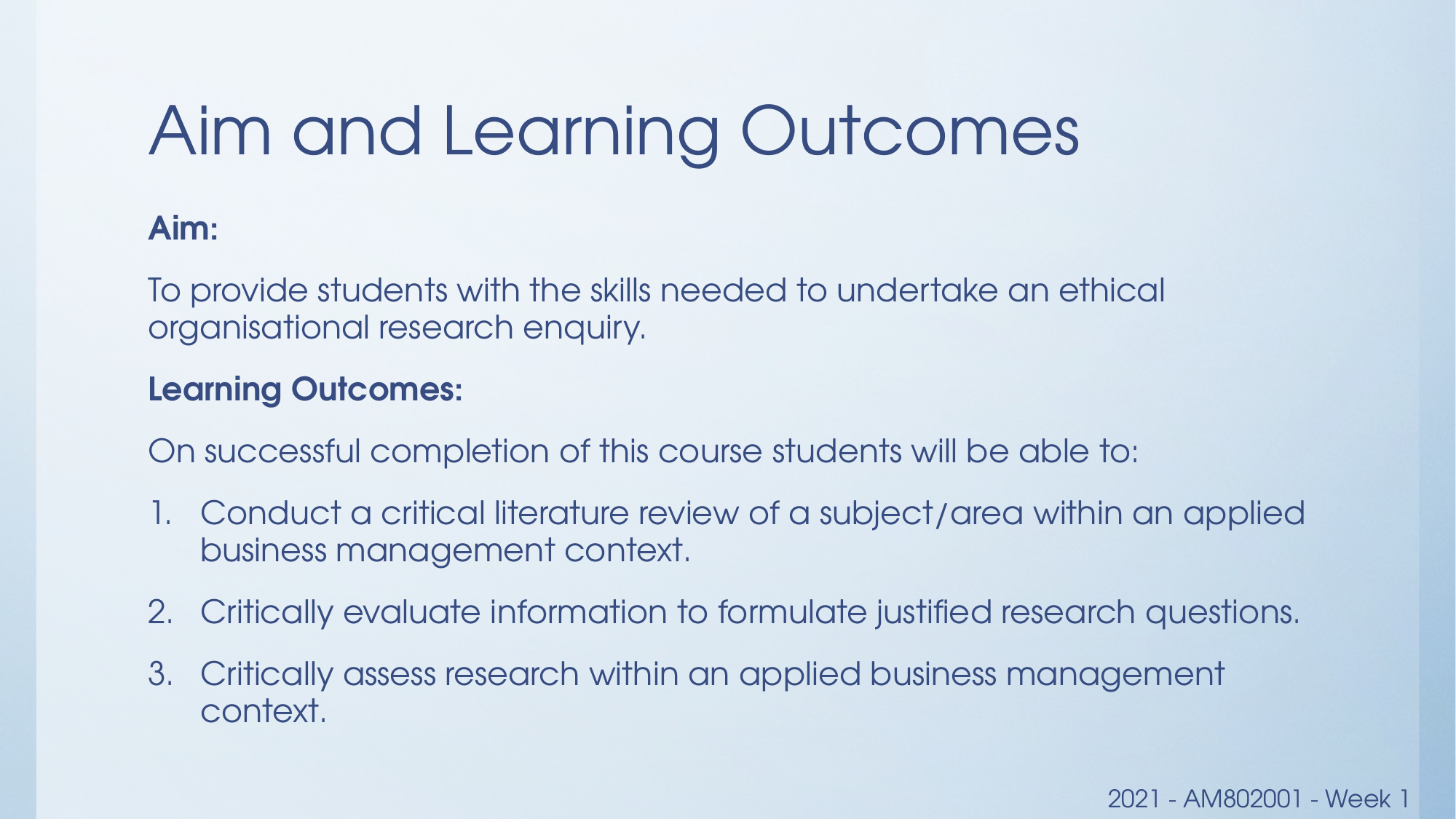

# Aim and Learning Outcomes
Aim:
To provide students with the skills needed to undertake an ethical organisational research enquiry.
Learning Outcomes:
On successful completion of this course students will be able to:
Conduct a critical literature review of a subject/area within an applied business management context.
Critically evaluate information to formulate justified research questions.
Critically assess research within an applied business management context.
2021 - AM802001 - Week 1